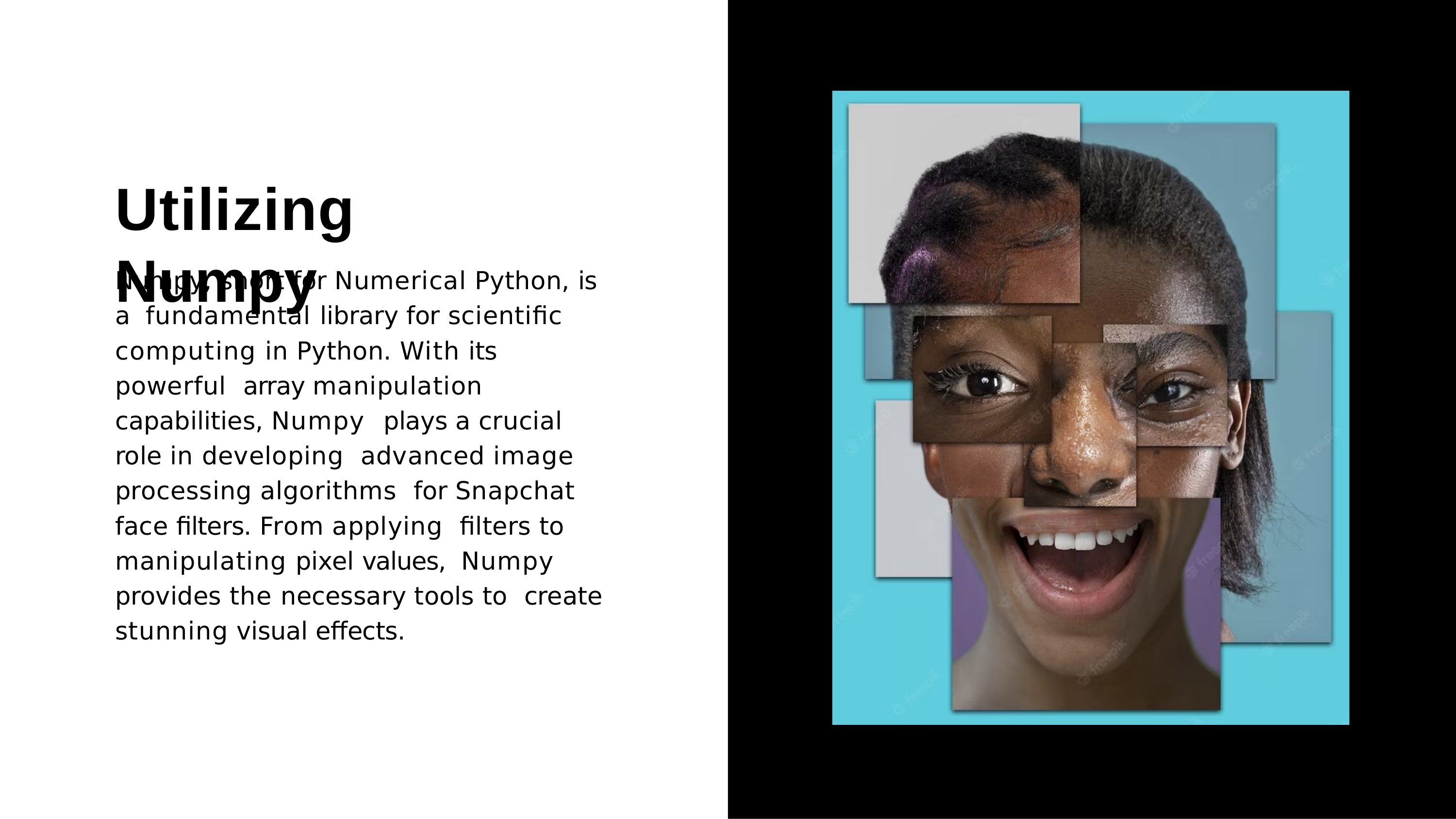

# Utilizing Numpy
Numpy, short for Numerical Python, is a  fundamental library for scientiﬁc  computing in Python. With its powerful  array manipulation capabilities, Numpy  plays a crucial role in developing  advanced image processing algorithms  for Snapchat face ﬁlters. From applying  ﬁlters to manipulating pixel values,  Numpy provides the necessary tools to  create stunning visual effects.